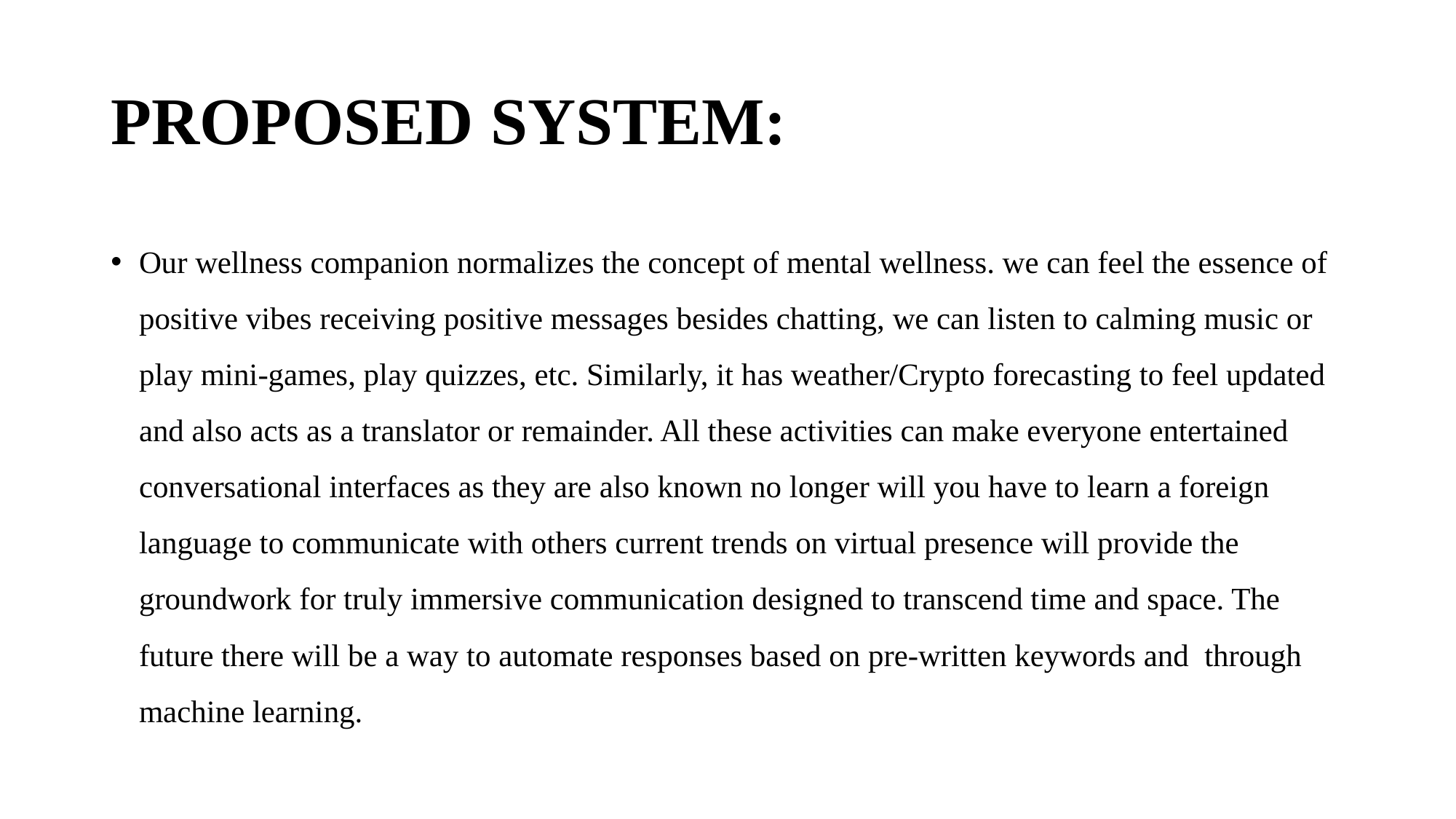

# PROPOSED SYSTEM:
Our wellness companion normalizes the concept of mental wellness. we can feel the essence of positive vibes receiving positive messages besides chatting, we can listen to calming music or play mini-games, play quizzes, etc. Similarly, it has weather/Crypto forecasting to feel updated and also acts as a translator or remainder. All these activities can make everyone entertained conversational interfaces as they are also known no longer will you have to learn a foreign language to communicate with others current trends on virtual presence will provide the groundwork for truly immersive communication designed to transcend time and space. The future there will be a way to automate responses based on pre-written keywords and  through machine learning.